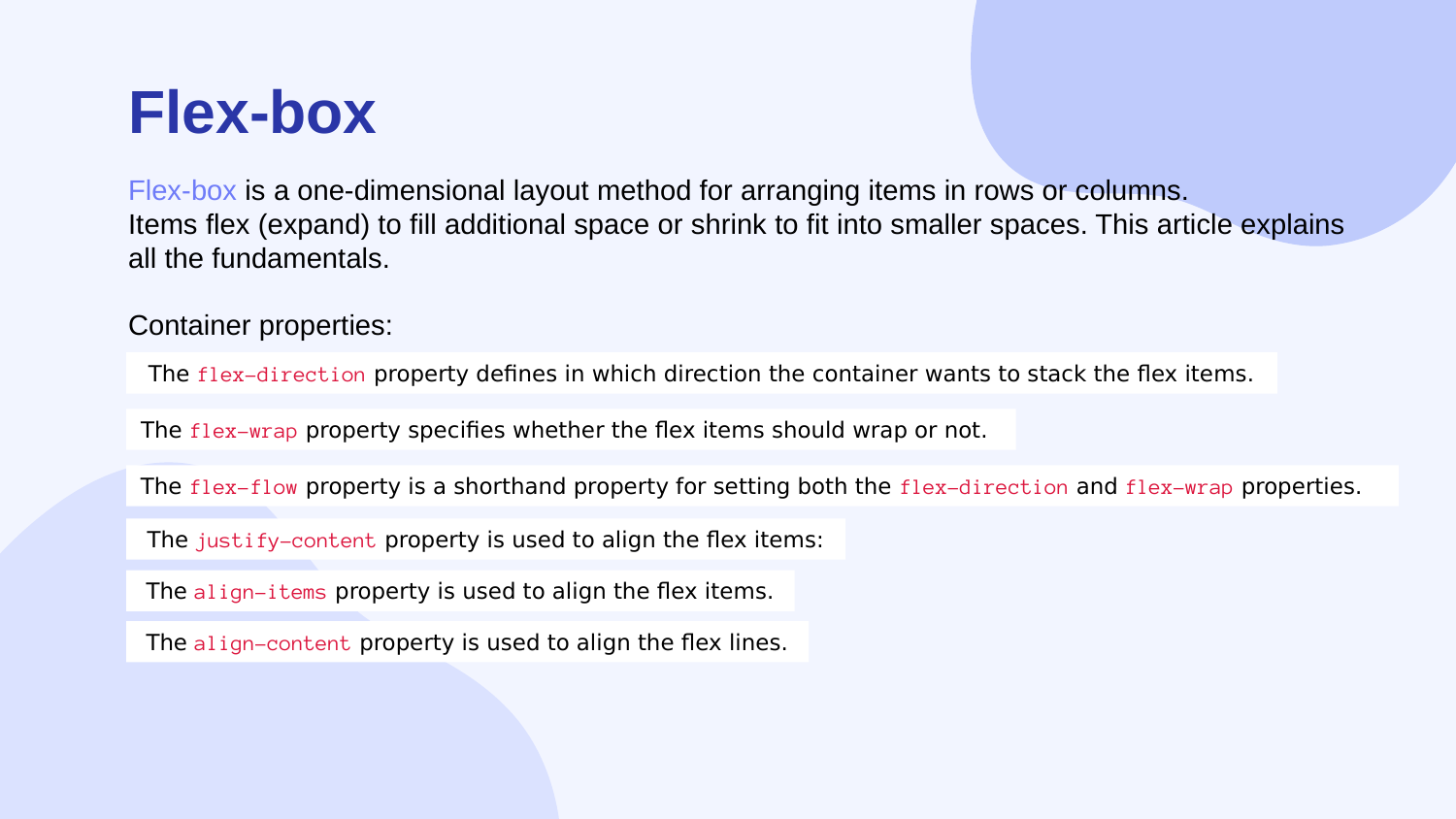

# Flex-box
Flex-box is a one-dimensional layout method for arranging items in rows or columns. Items flex (expand) to fill additional space or shrink to fit into smaller spaces. This article explains all the fundamentals.

Container properties:
The flex-direction property defines in which direction the container wants to stack the flex items.
The flex-wrap property specifies whether the flex items should wrap or not.
The flex-flow property is a shorthand property for setting both the flex-direction and flex-wrap properties.
The justify-content property is used to align the flex items:
The align-items property is used to align the flex items.
The align-content property is used to align the flex lines.